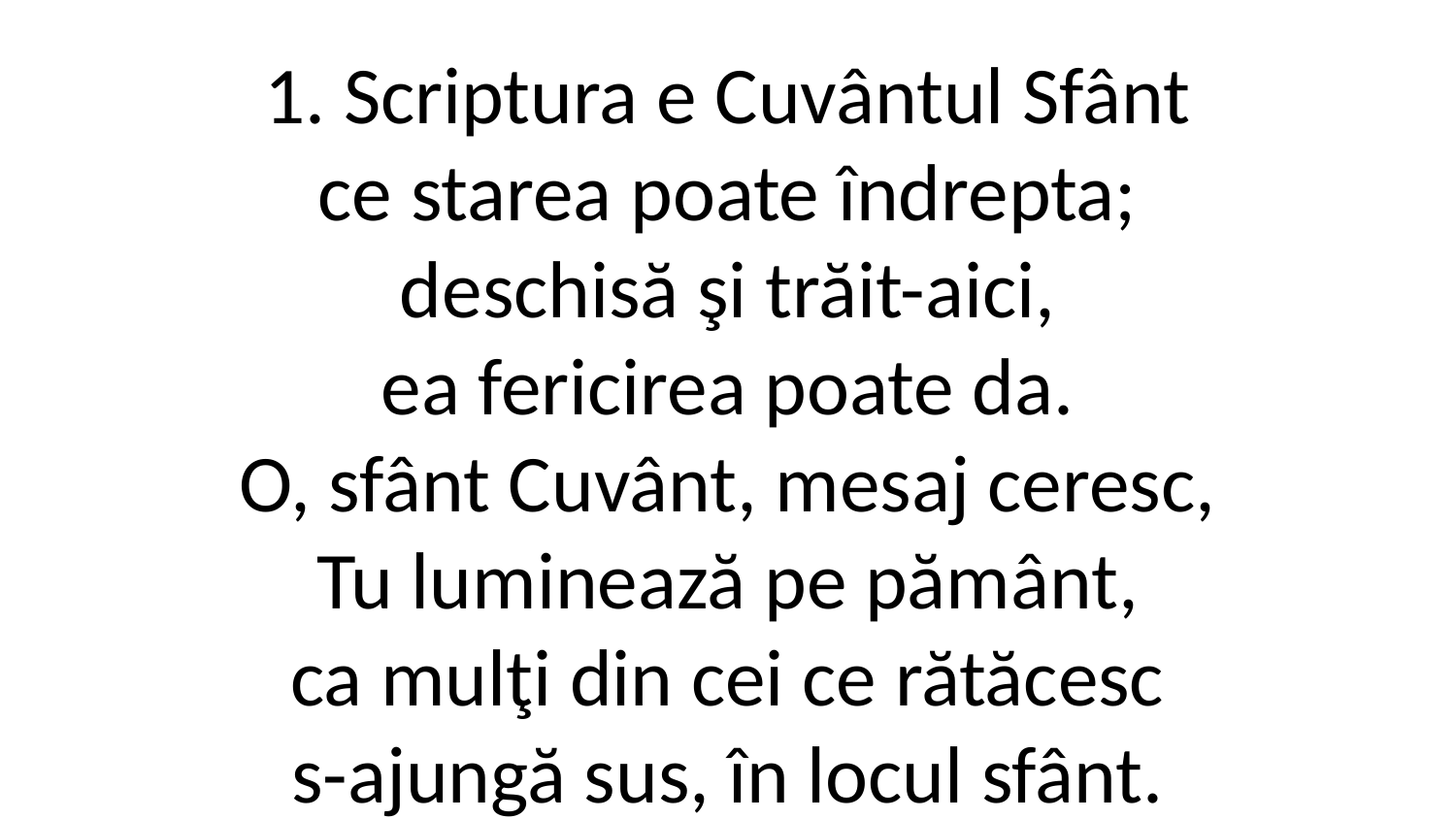

1. Scriptura e Cuvântul Sfânt
ce starea poate îndrepta;
deschisă şi trăit-aici,
ea fericirea poate da.
O, sfânt Cuvânt, mesaj ceresc,
Tu luminează pe pământ,
ca mulţi din cei ce rătăcesc
s-ajungă sus, în locul sfânt.